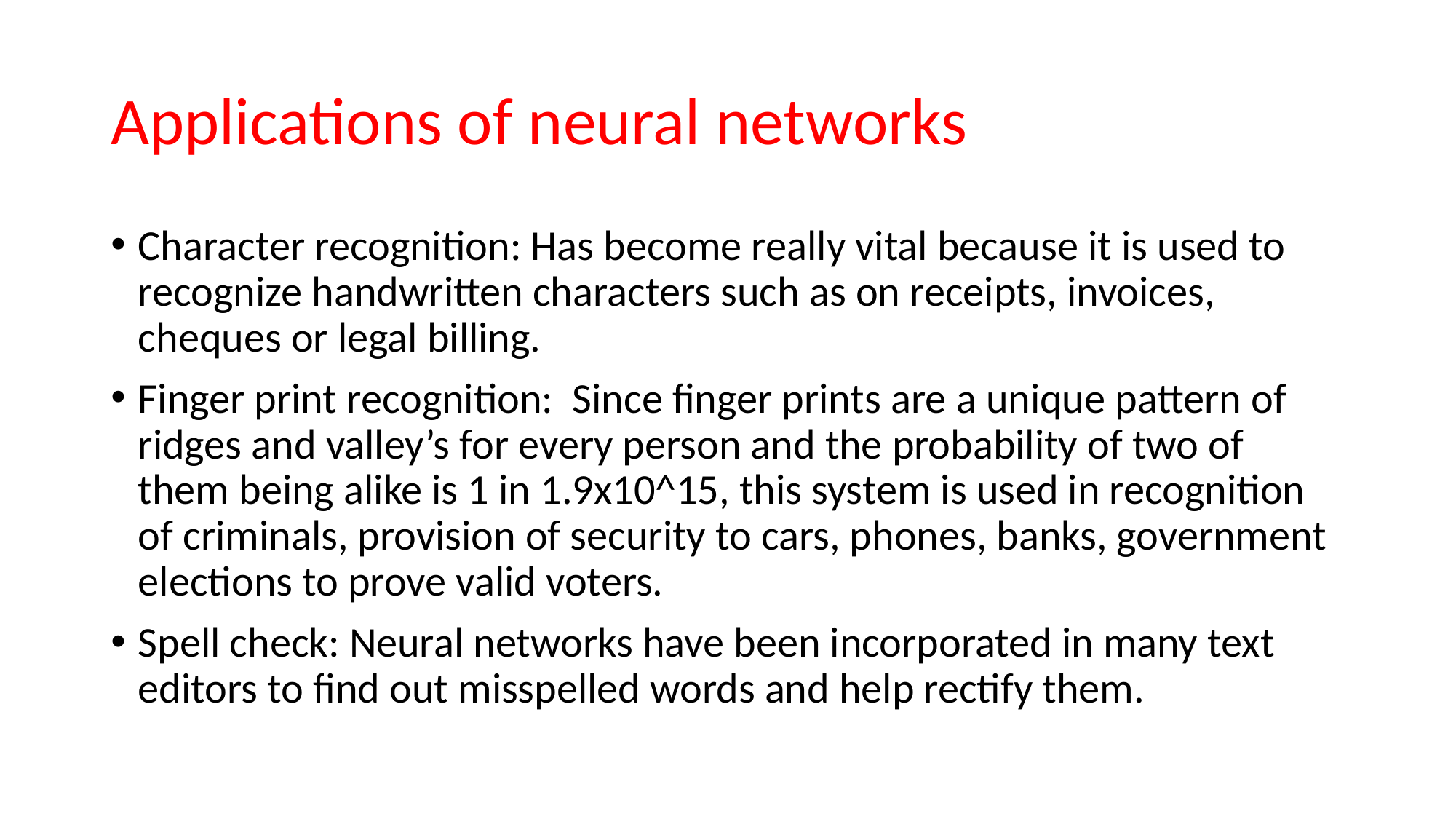

# Applications of neural networks
Character recognition: Has become really vital because it is used to recognize handwritten characters such as on receipts, invoices, cheques or legal billing.
Finger print recognition:  Since finger prints are a unique pattern of ridges and valley’s for every person and the probability of two of them being alike is 1 in 1.9x10^15, this system is used in recognition of criminals, provision of security to cars, phones, banks, government elections to prove valid voters.
Spell check: Neural networks have been incorporated in many text editors to find out misspelled words and help rectify them.